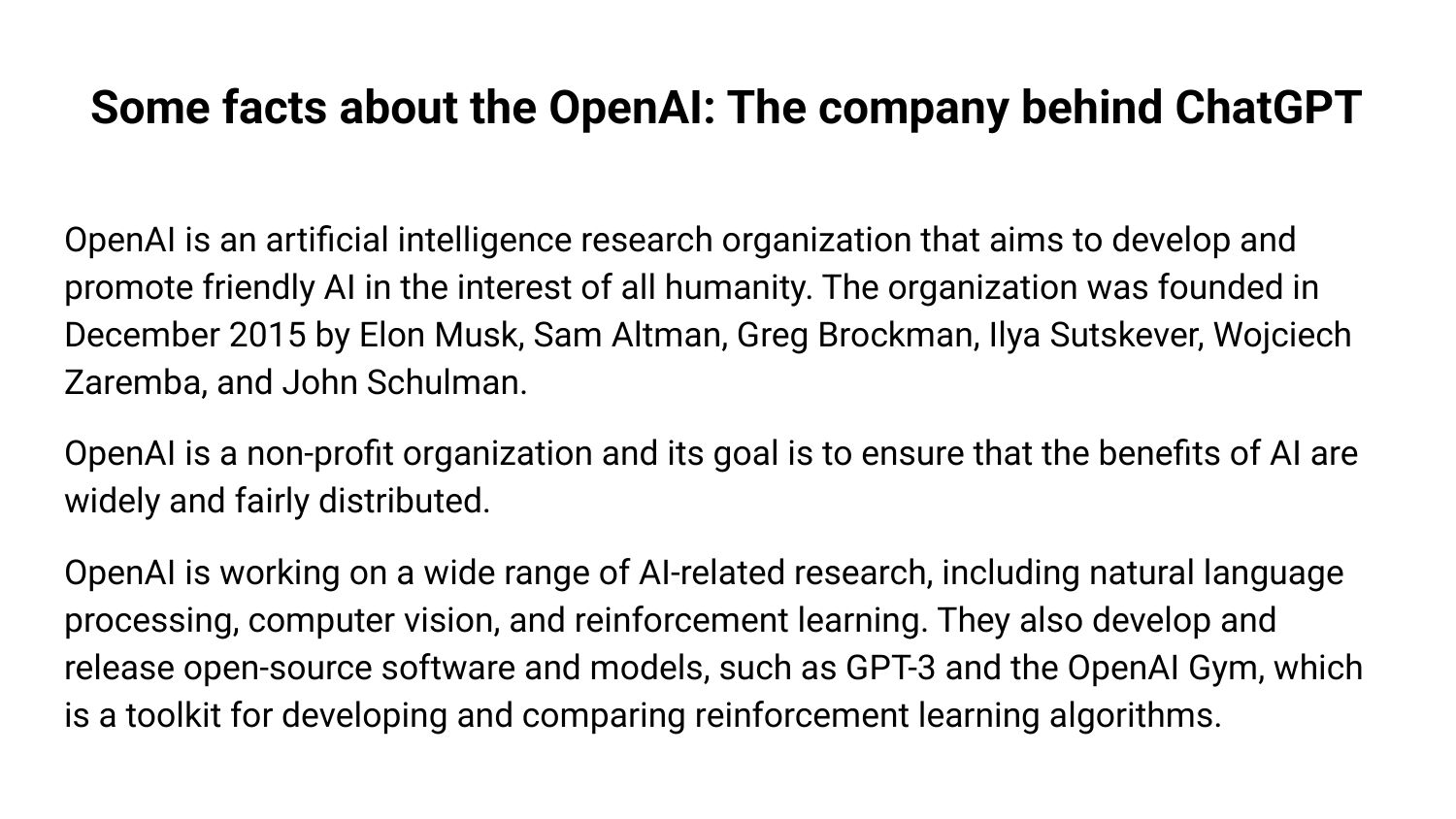

# Some facts about the OpenAI: The company behind ChatGPT
OpenAI is an artificial intelligence research organization that aims to develop and promote friendly AI in the interest of all humanity. The organization was founded in December 2015 by Elon Musk, Sam Altman, Greg Brockman, Ilya Sutskever, Wojciech Zaremba, and John Schulman.
OpenAI is a non-profit organization and its goal is to ensure that the benefits of AI are widely and fairly distributed.
OpenAI is working on a wide range of AI-related research, including natural language processing, computer vision, and reinforcement learning. They also develop and release open-source software and models, such as GPT-3 and the OpenAI Gym, which is a toolkit for developing and comparing reinforcement learning algorithms.